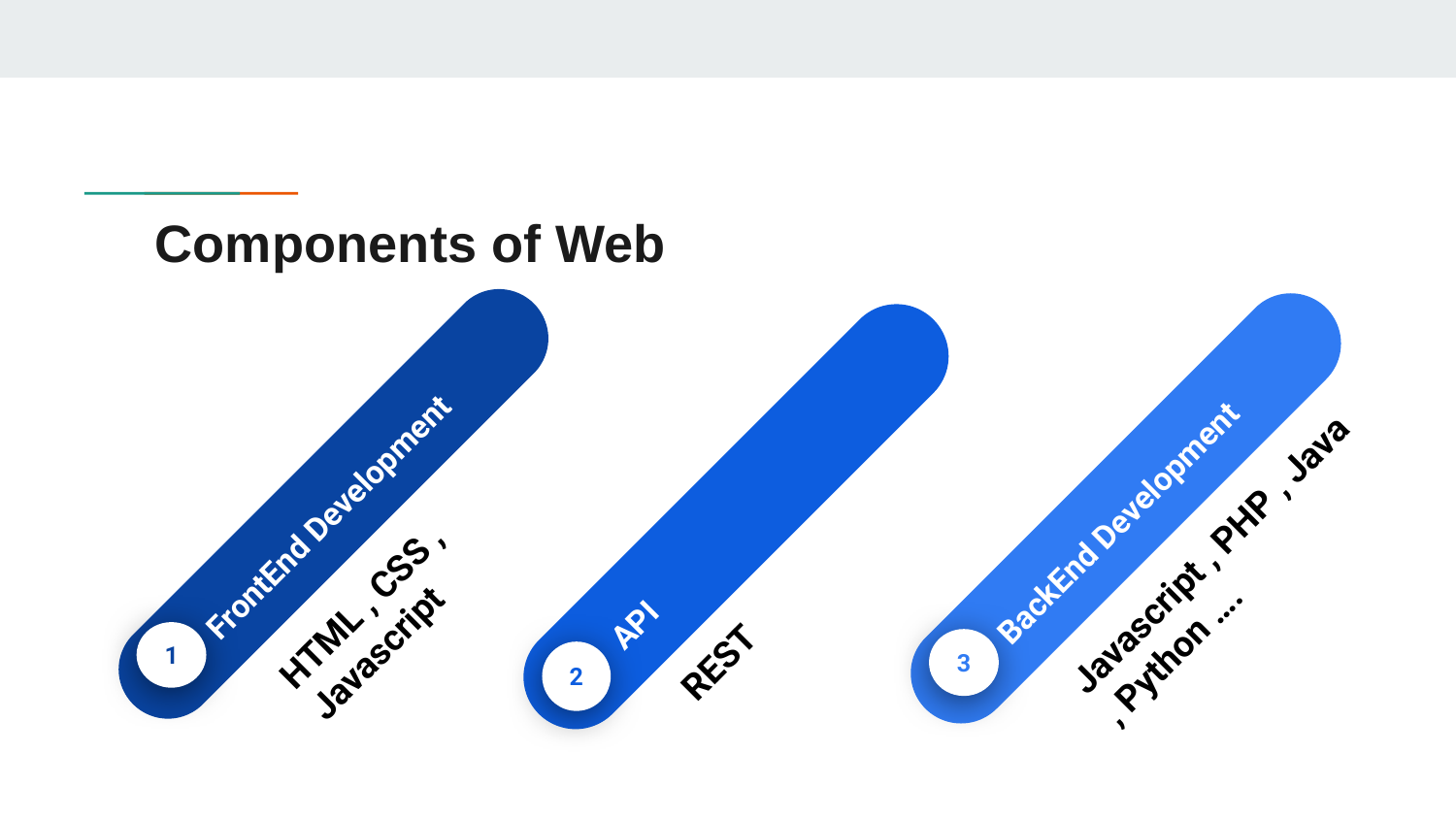

# Components of Web

BackEnd Development
Javascript , PHP , Java , Python ….
3

API
REST
2

FrontEnd Development
HTML , CSS , Javascript
1